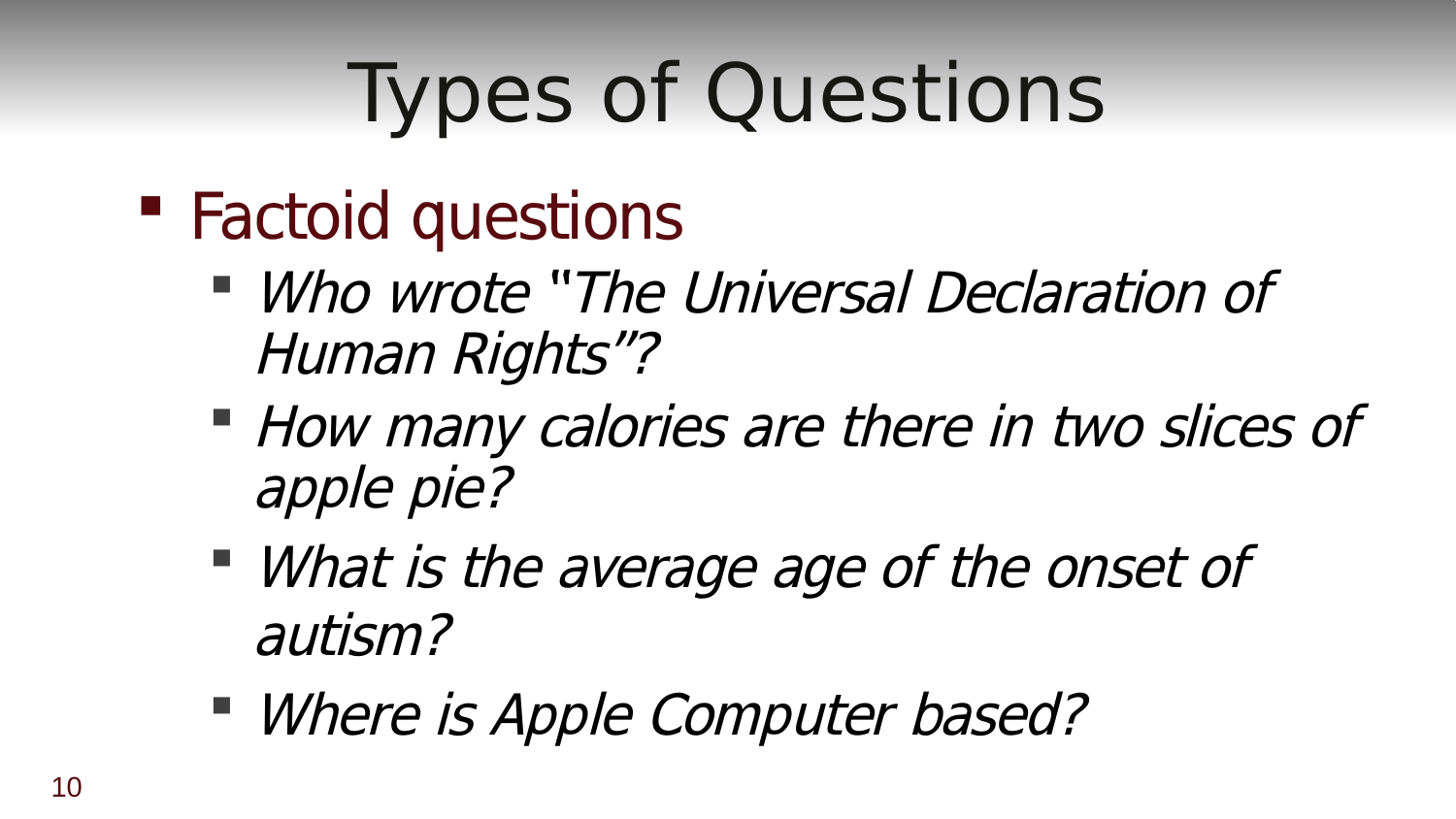

# Types of Questions
Factoid questions
Who wrote “The Universal Declaration of Human Rights”?
How many calories are there in two slices of apple pie?
What is the average age of the onset of autism?
Where is Apple Computer based?
10